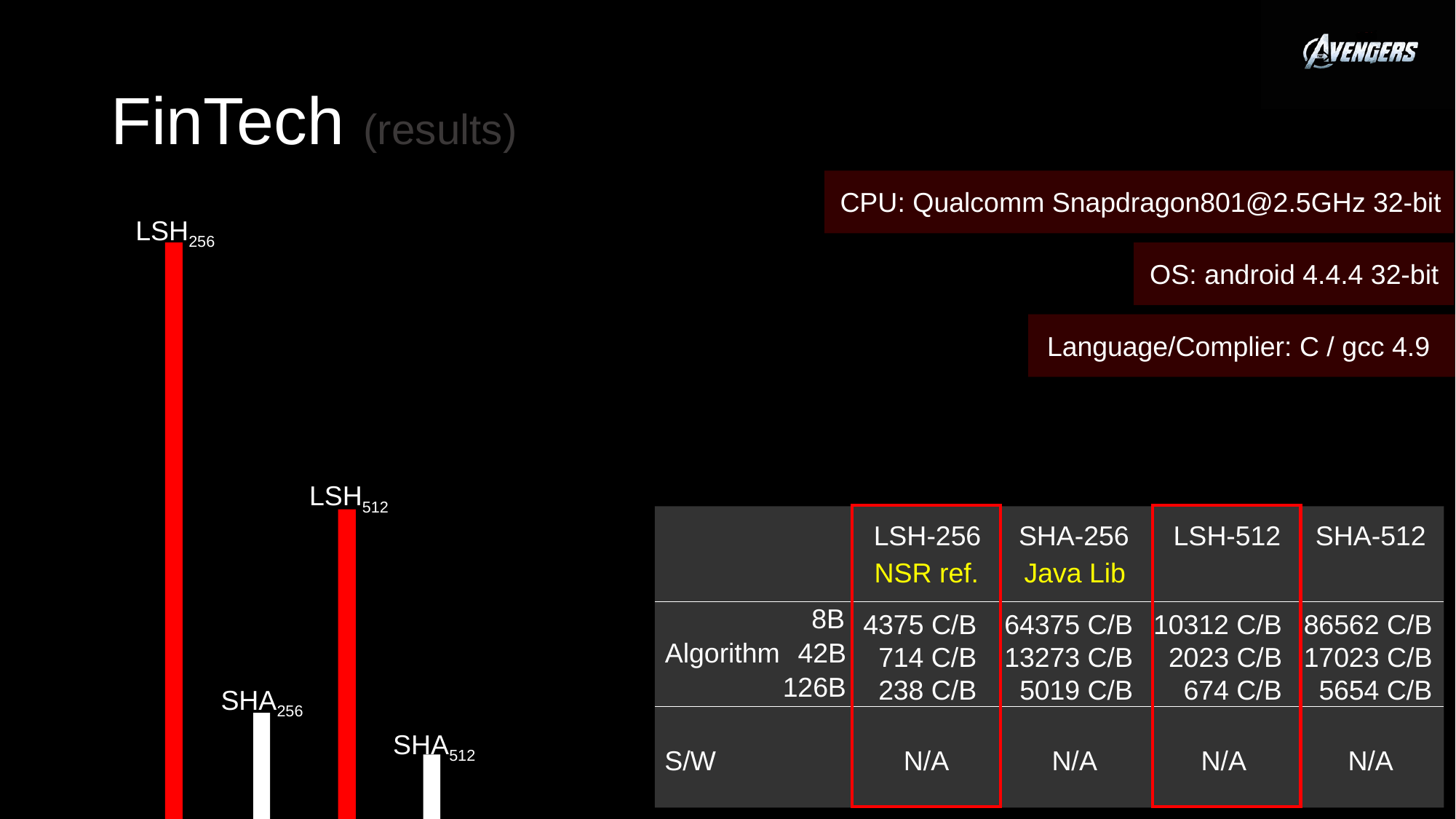

# FinTech (results)

CPU: Qualcomm Snapdragon801@2.5GHz 32-bit
LSH256

OS: android 4.4.4 32-bit

Language/Complier: C / gcc 4.9
LSH512

LSH-256
SHA-256
LSH-512
SHA-512
NSR ref.
Java Lib
8B
4375 C/B
714 C/B
238 C/B
64375 C/B
13273 C/B
5019 C/B
10312 C/B
2023 C/B
674 C/B
86562 C/B
17023 C/B
5654 C/B
Algorithm
42B
126B
SHA256

SHA512

S/W
N/A
N/A
N/A
N/A